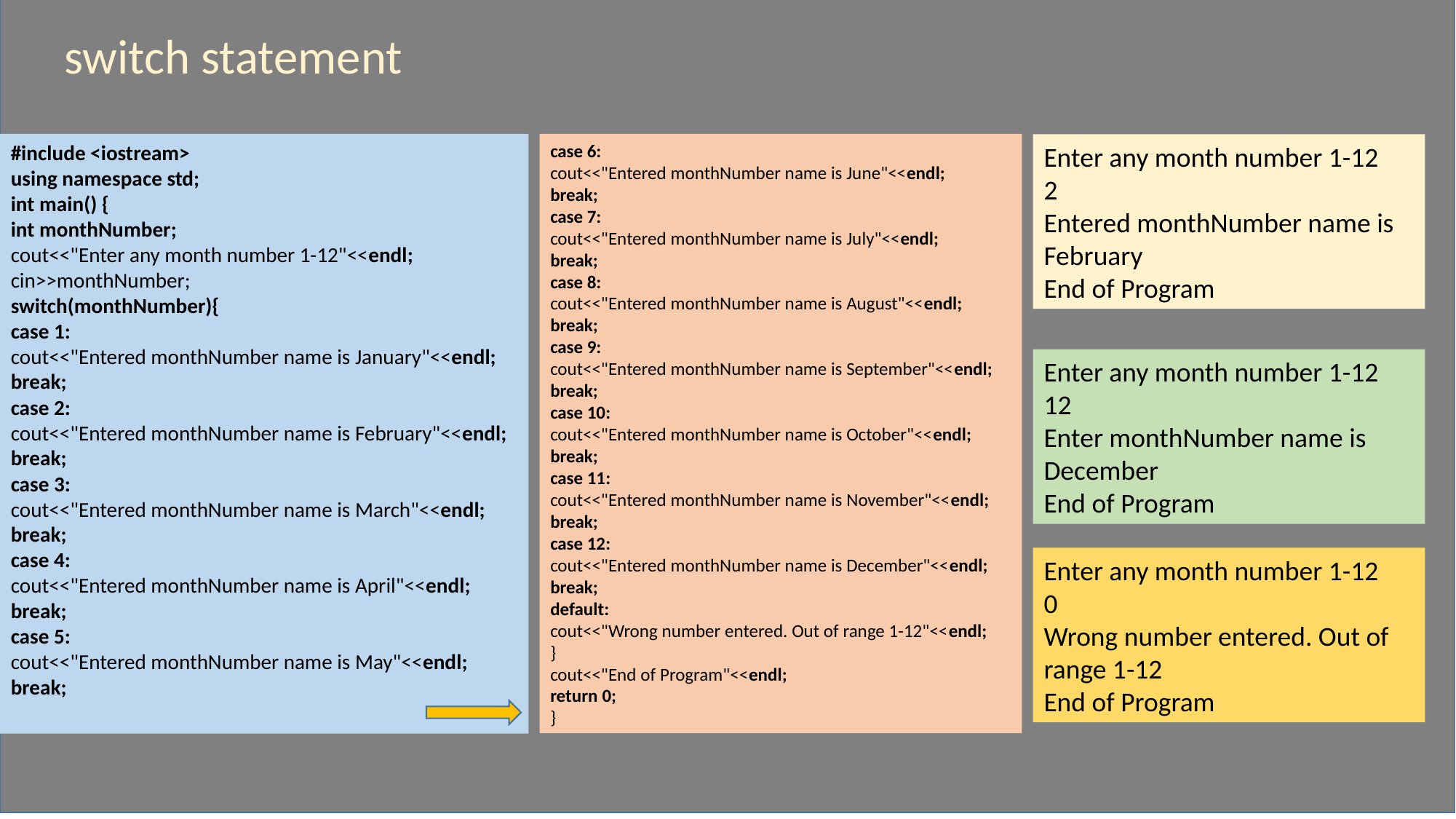

switch statement

case 6:
cout<<"Entered monthNumber name is June"<<endl;
break;
case 7:
cout<<"Entered monthNumber name is July"<<endl;
break;
case 8:
cout<<"Entered monthNumber name is August"<<endl;
break;
case 9:
cout<<"Entered monthNumber name is September"<<endl;
break;
case 10:
cout<<"Entered monthNumber name is October"<<endl;
break;
case 11:
cout<<"Entered monthNumber name is November"<<endl;
break;
case 12:
cout<<"Entered monthNumber name is December"<<endl;
break;
default:
cout<<"Wrong number entered. Out of range 1-12"<<endl;
}
cout<<"End of Program"<<endl;
return 0;
}
#include <iostream>
using namespace std;
int main() {
int monthNumber;
cout<<"Enter any month number 1-12"<<endl;
cin>>monthNumber;
switch(monthNumber){
case 1:
cout<<"Entered monthNumber name is January"<<endl;
break;
case 2:
cout<<"Entered monthNumber name is February"<<endl;
break;
case 3:
cout<<"Entered monthNumber name is March"<<endl;
break;
case 4:
cout<<"Entered monthNumber name is April"<<endl;
break;
case 5:
cout<<"Entered monthNumber name is May"<<endl;
break;

Enter any month number 1-12
2
Entered monthNumber name is February
End of Program
Enter any month number 1-12
12
Enter monthNumber name is December
End of Program

Enter any month number 1-12
0
Wrong number entered. Out of range 1-12
End of Program